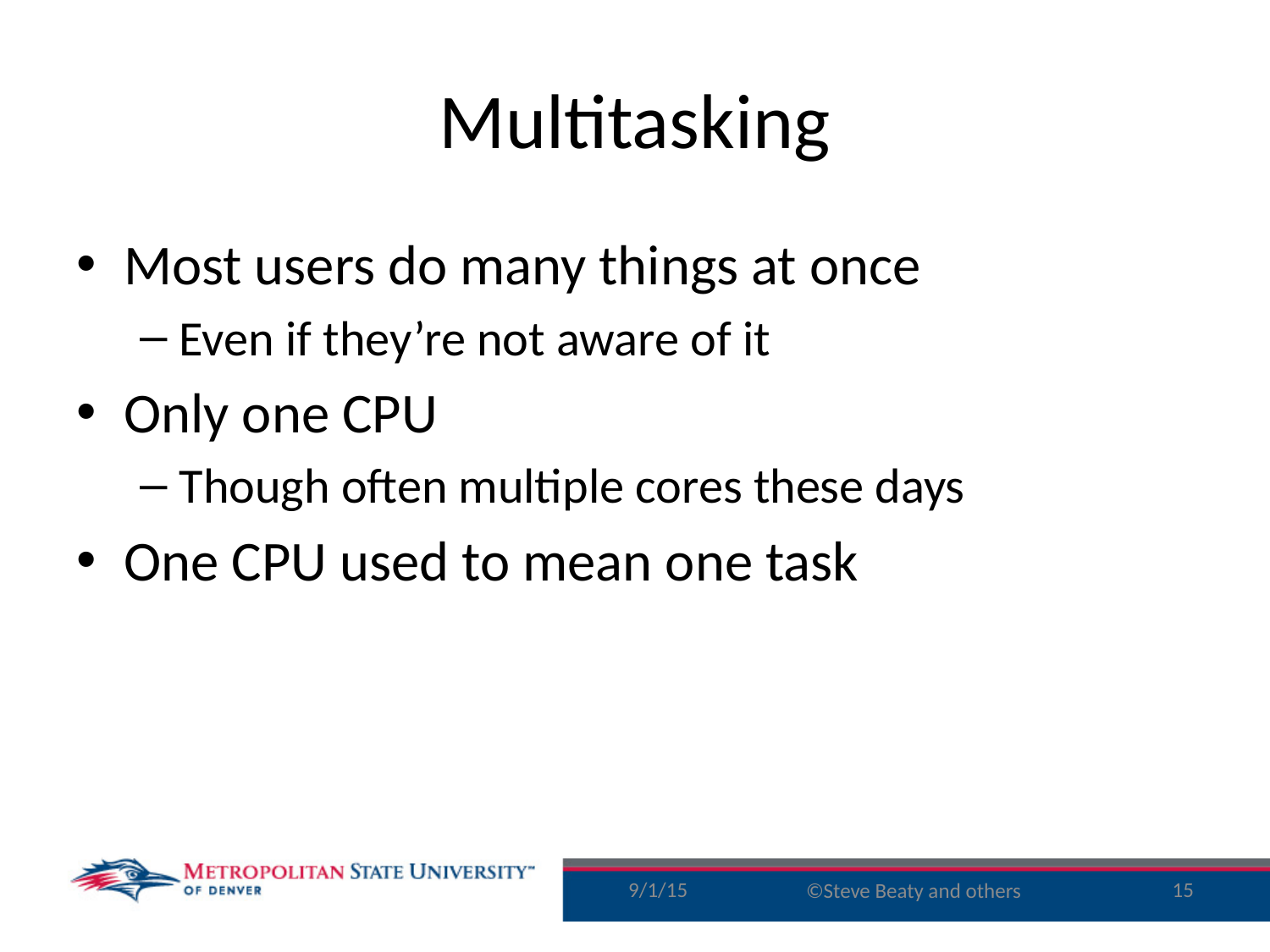

# Multitasking
Most users do many things at once
Even if they’re not aware of it
Only one CPU
Though often multiple cores these days
One CPU used to mean one task
9/1/15
15
©Steve Beaty and others